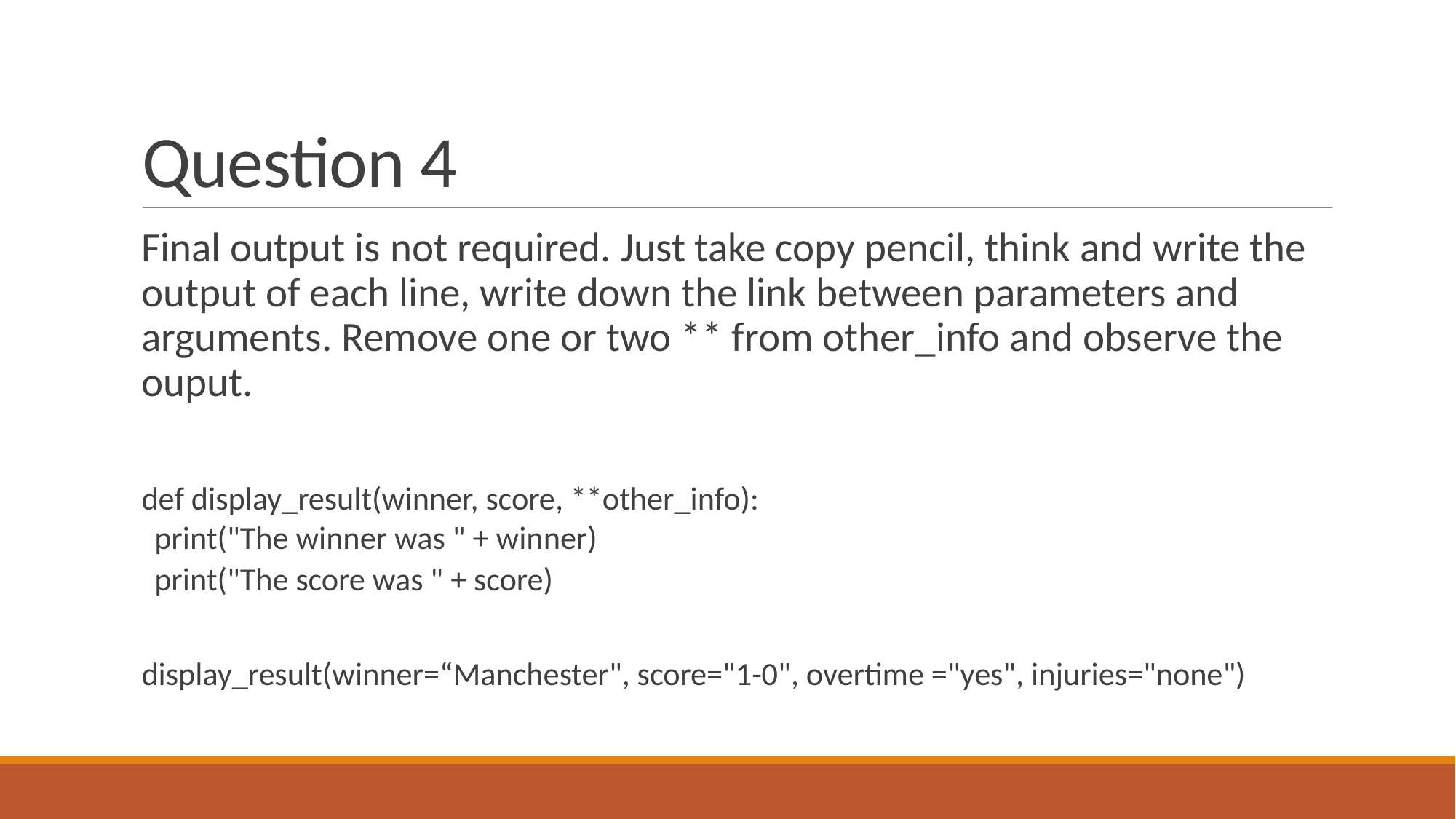

# Question 4
Final output is not required. Just take copy pencil, think and write the output of each line, write down the link between parameters and arguments. Remove one or two ** from other_info and observe the ouput.

def display_result(winner, score, **other_info):
	print("The winner was " + winner)
	print("The score was " + score)

display_result(winner=“Manchester", score="1-0", overtime ="yes", injuries="none")